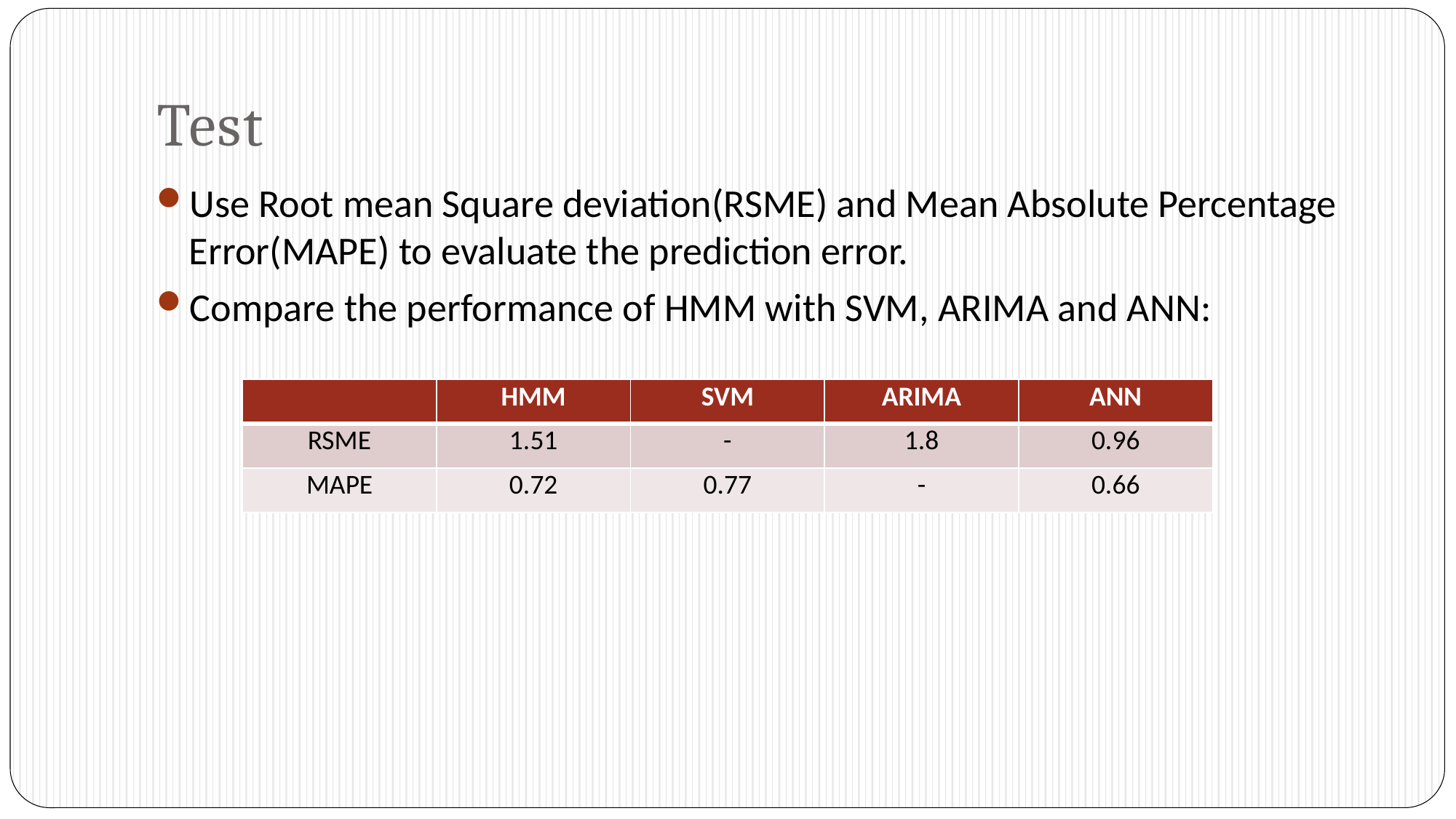

# Test
Use Root mean Square deviation(RSME) and Mean Absolute Percentage Error(MAPE) to evaluate the prediction error.
Compare the performance of HMM with SVM, ARIMA and ANN:

|  | HMM | SVM | ARIMA | ANN |
| --- | --- | --- | --- | --- |
| RSME | 1.51 | - | 1.8 | 0.96 |
| MAPE | 0.72 | 0.77 | - | 0.66 |